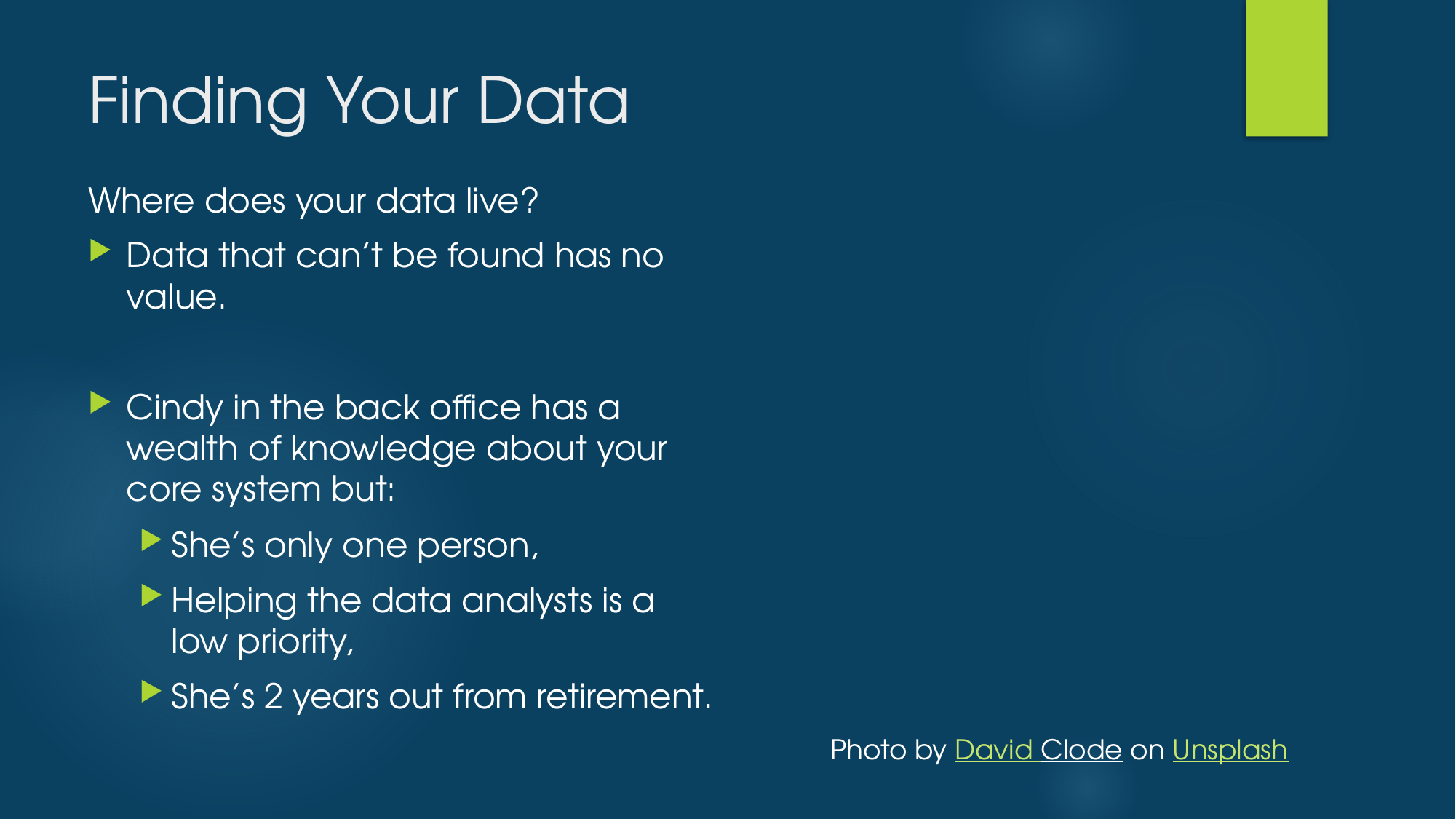

# Finding Your Data
Where does your data live?
Data that can’t be found has no value.

Cindy in the back office has a wealth of knowledge about your core system but:
She’s only one person,
Helping the data analysts is a low priority,
She’s 2 years out from retirement.

Photo by David Clode on Unsplash